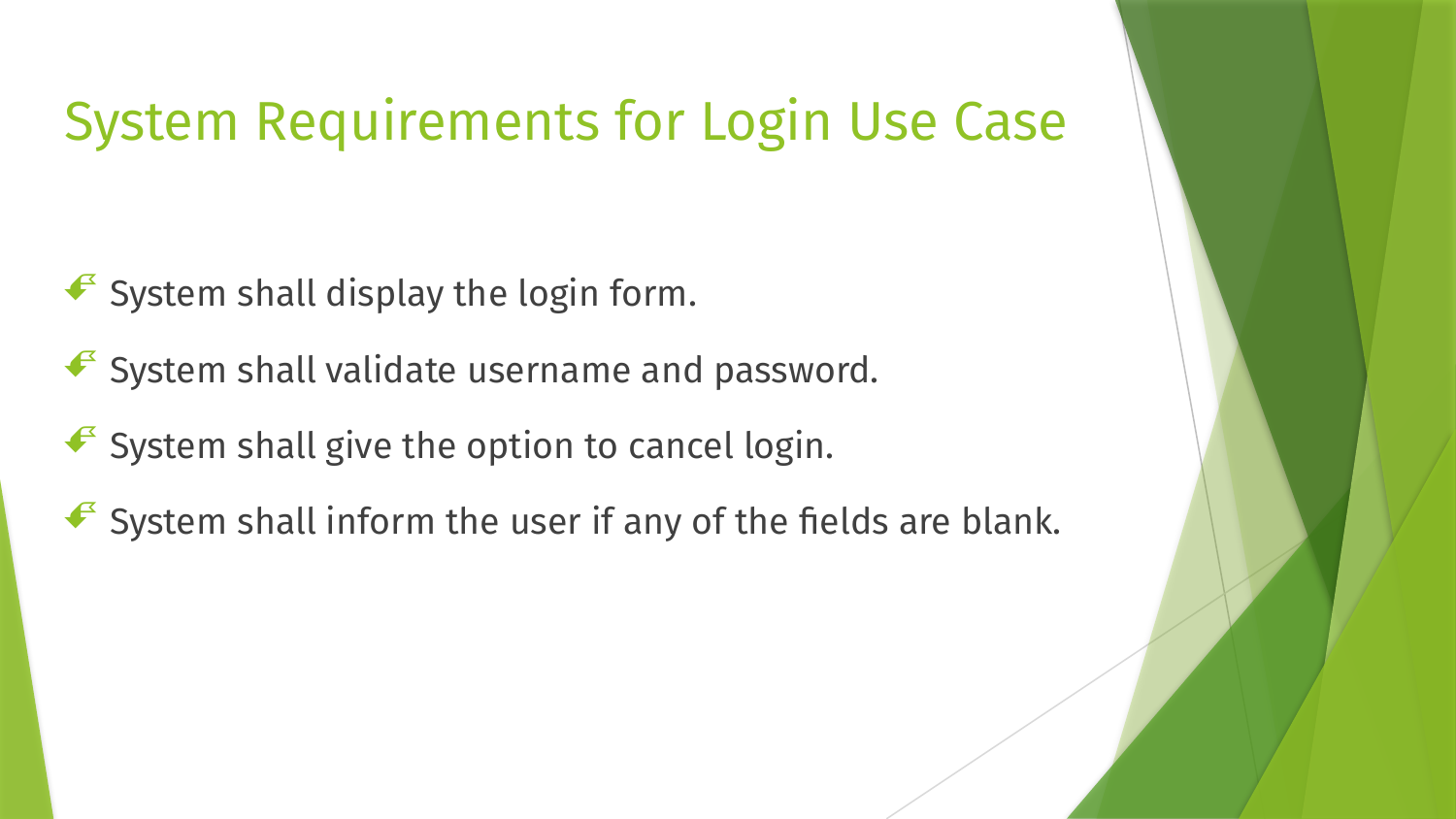

# System Requirements for Login Use Case
System shall display the login form.
System shall validate username and password.
System shall give the option to cancel login.
System shall inform the user if any of the fields are blank.